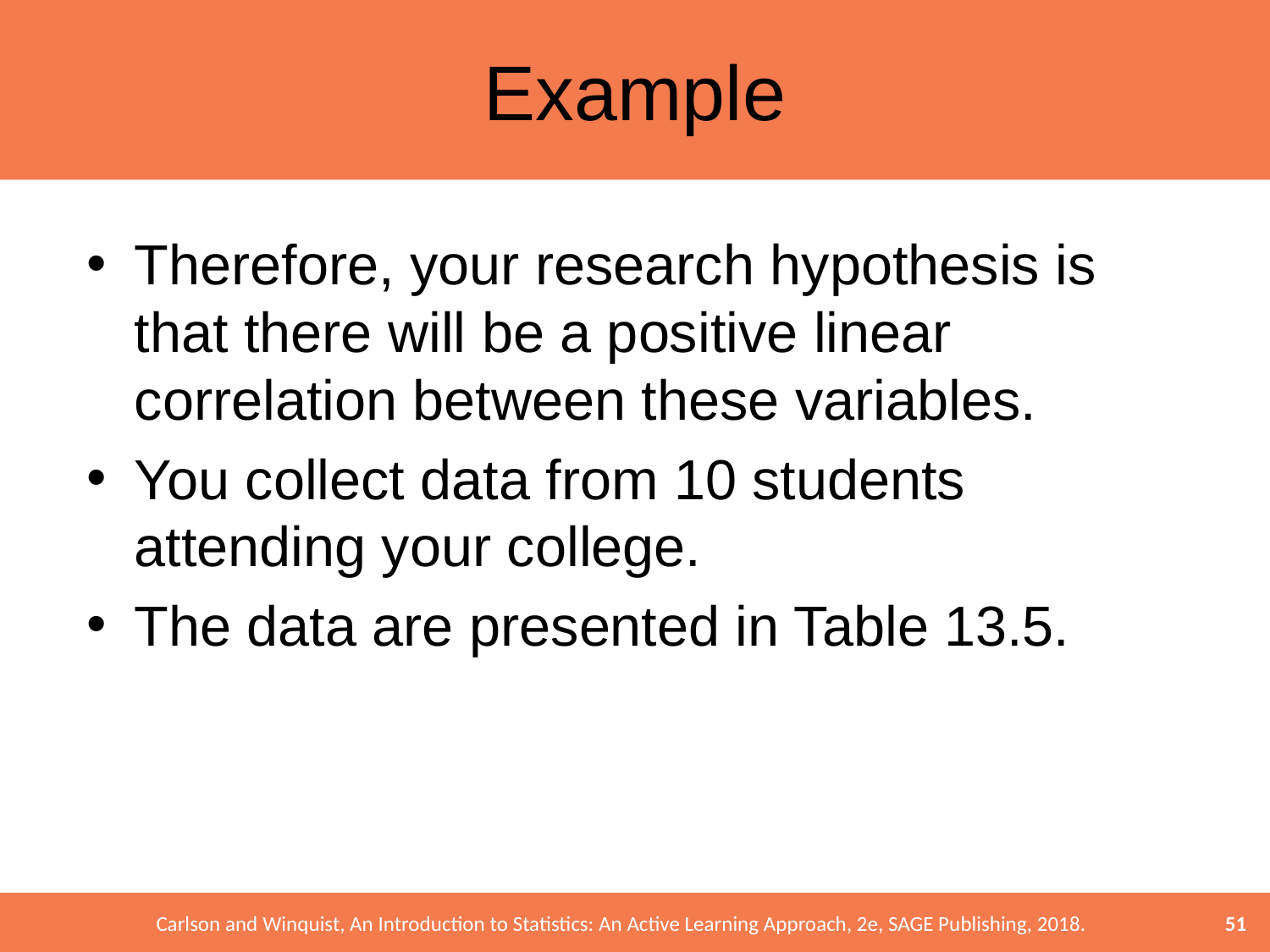

# Example
Therefore, your research hypothesis is that there will be a positive linear correlation between these variables.
You collect data from 10 students attending your college.
The data are presented in Table 13.5.

51
Carlson and Winquist, An Introduction to Statistics: An Active Learning Approach, 2e, SAGE Publishing, 2018.